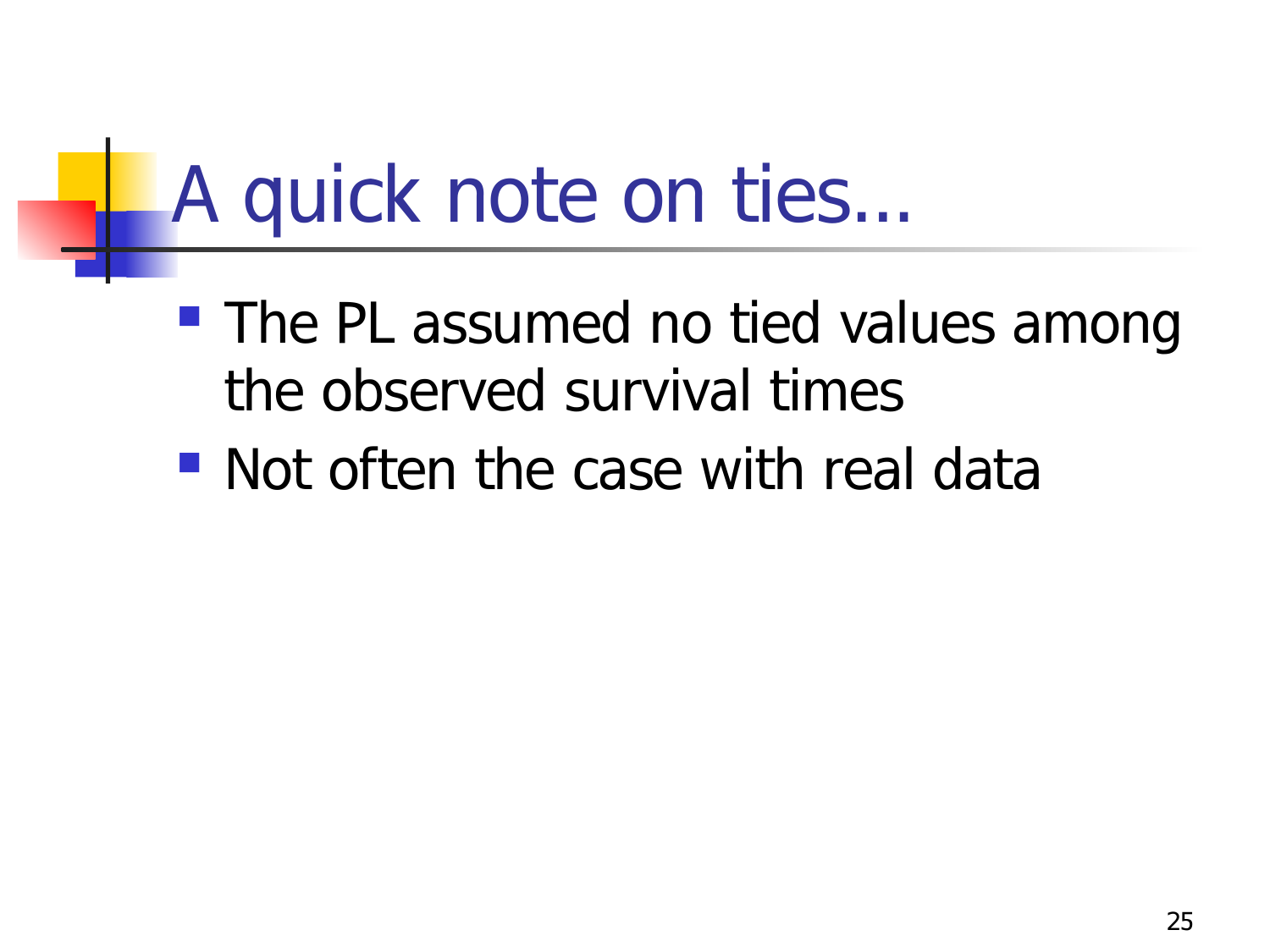

# A quick note on ties…
The PL assumed no tied values among the observed survival times
Not often the case with real data
25